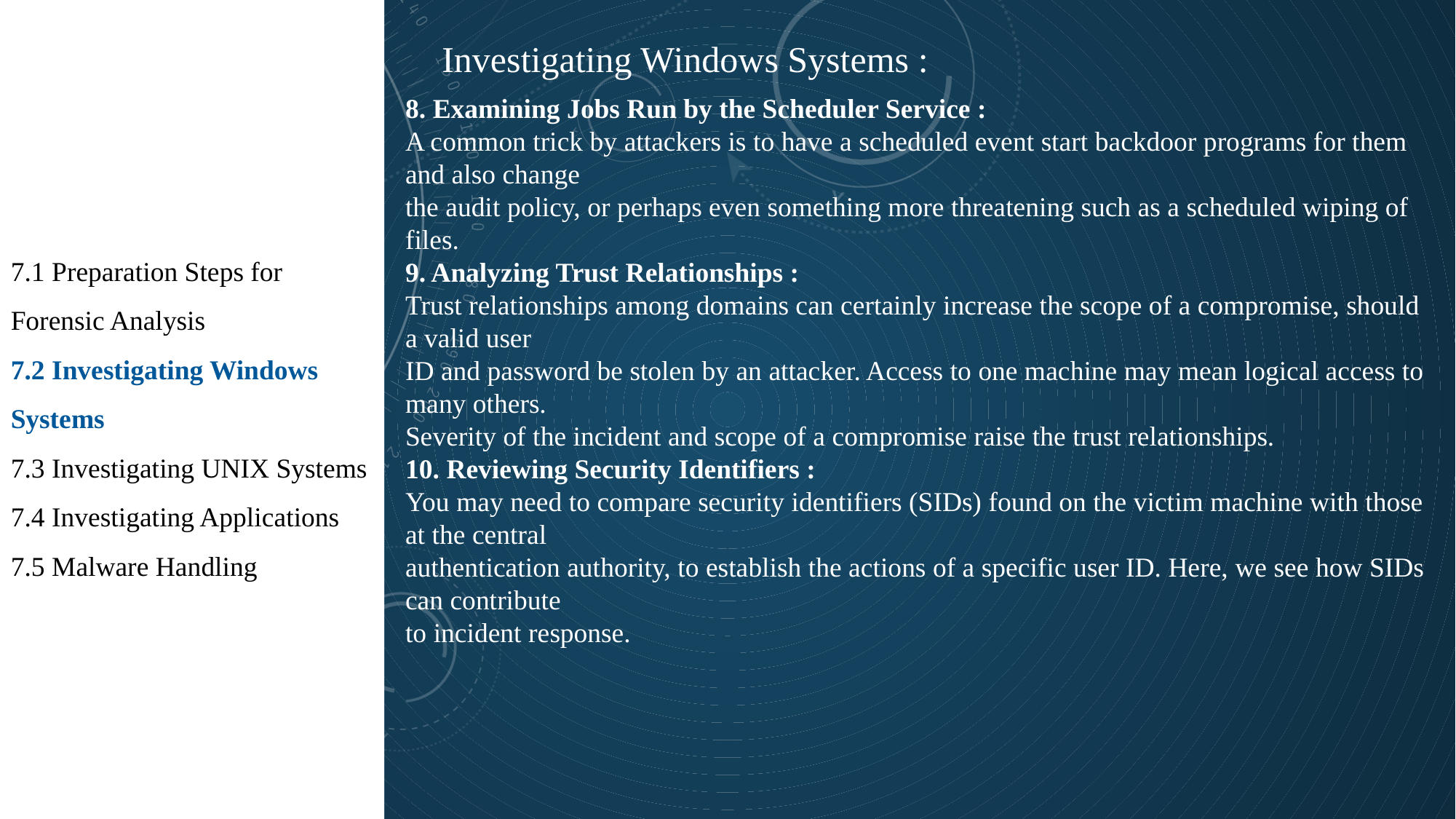

7.1 Preparation Steps for Forensic Analysis
7.2 Investigating Windows Systems
7.3 Investigating UNIX Systems
7.4 Investigating Applications
7.5 Malware Handling
Investigating Windows Systems :
8. Examining Jobs Run by the Scheduler Service :
A common trick by attackers is to have a scheduled event start backdoor programs for them and also change
the audit policy, or perhaps even something more threatening such as a scheduled wiping of files.
9. Analyzing Trust Relationships :
Trust relationships among domains can certainly increase the scope of a compromise, should a valid user
ID and password be stolen by an attacker. Access to one machine may mean logical access to many others.
Severity of the incident and scope of a compromise raise the trust relationships.
10. Reviewing Security Identifiers :
You may need to compare security identifiers (SIDs) found on the victim machine with those at the central
authentication authority, to establish the actions of a specific user ID. Here, we see how SIDs can contribute
to incident response.